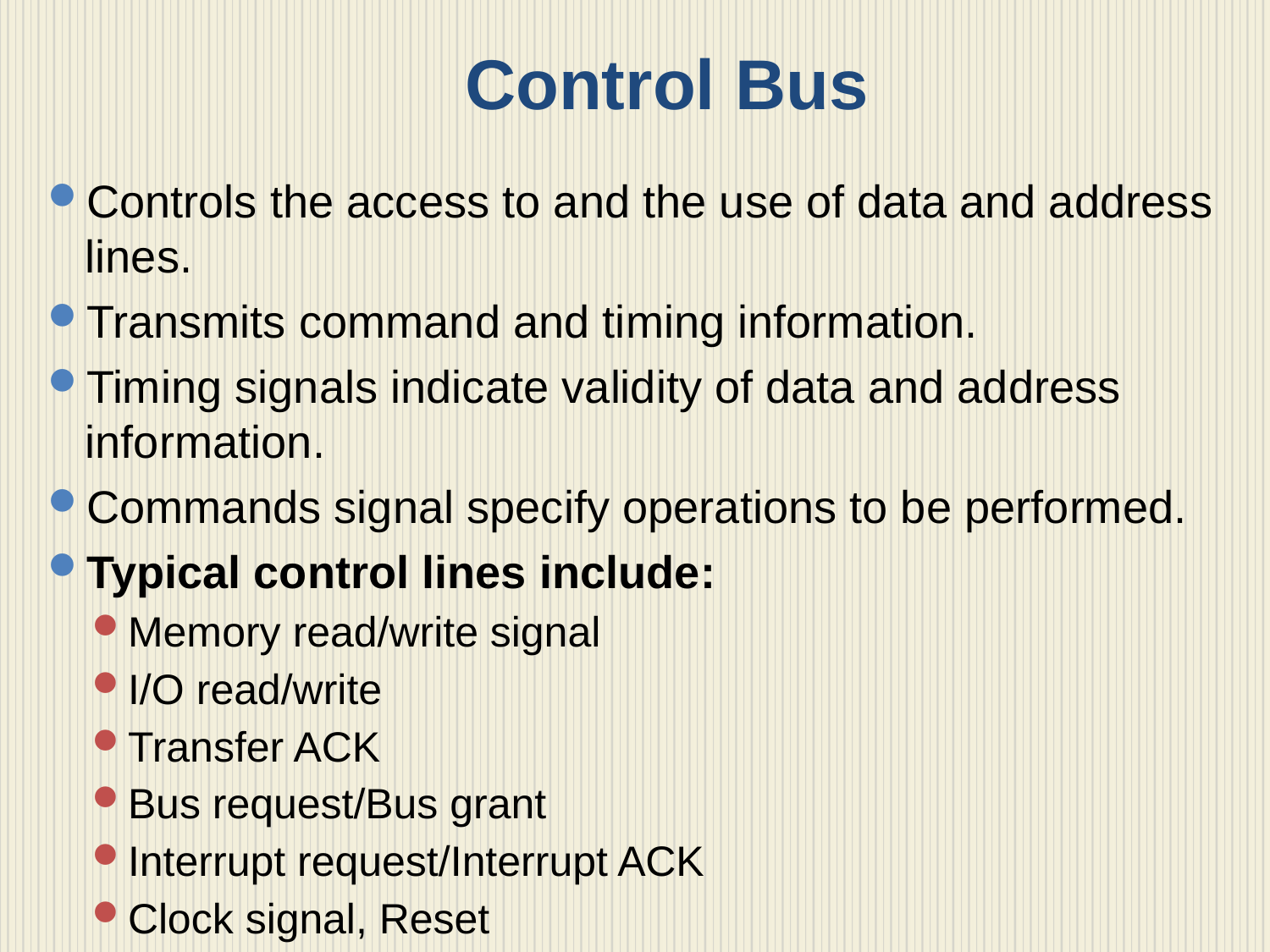

# Control Bus
Controls the access to and the use of data and address lines.
Transmits command and timing information.
Timing signals indicate validity of data and address information.
Commands signal specify operations to be performed.
Typical control lines include:
Memory read/write signal
I/O read/write
Transfer ACK
Bus request/Bus grant
Interrupt request/Interrupt ACK
Clock signal, Reset